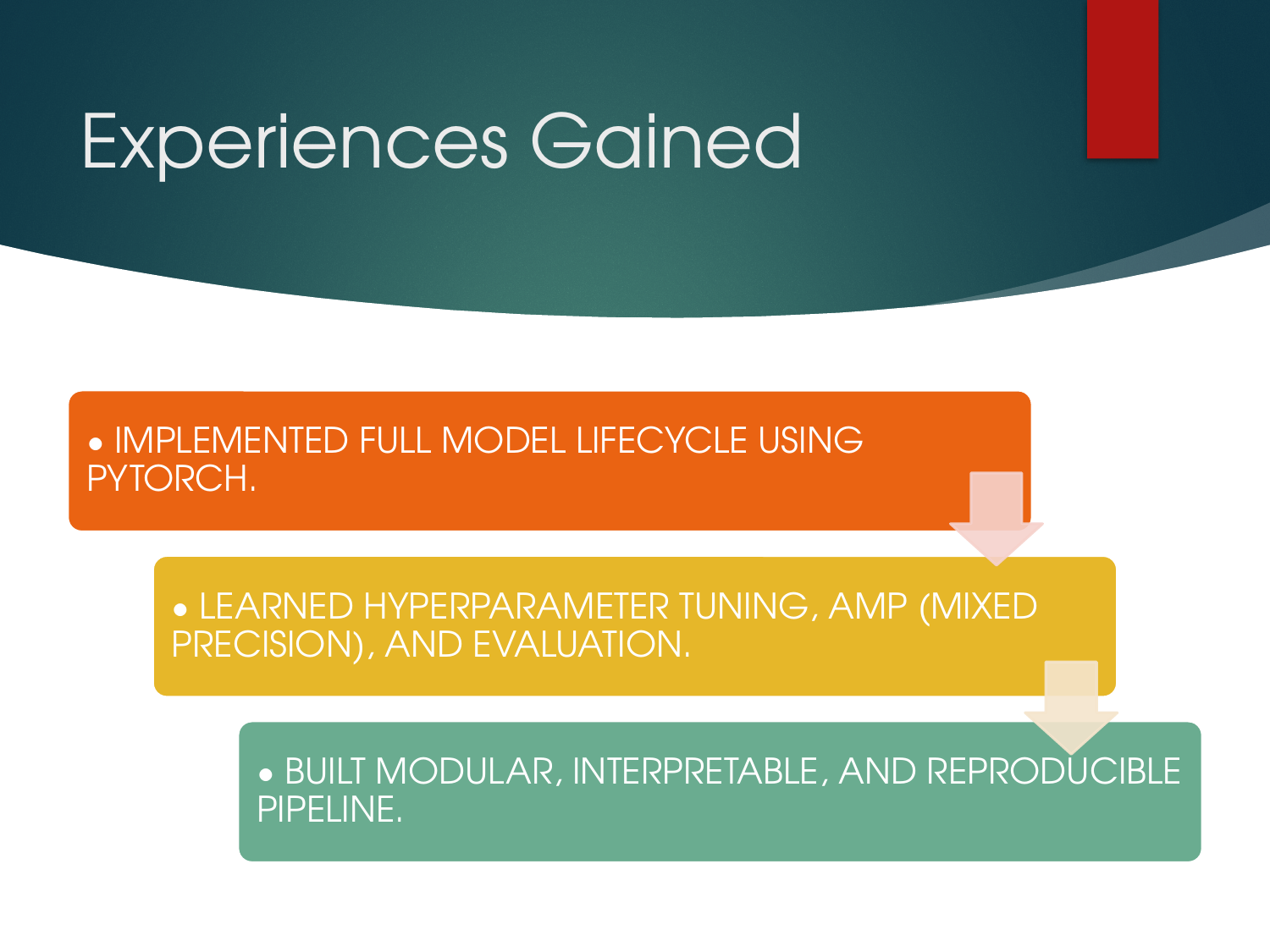

# Experiences Gained

• Implemented full model lifecycle using PyTorch.
• Learned hyperparameter tuning, AMP (mixed precision), and evaluation.
• Built modular, interpretable, and reproducible pipeline.